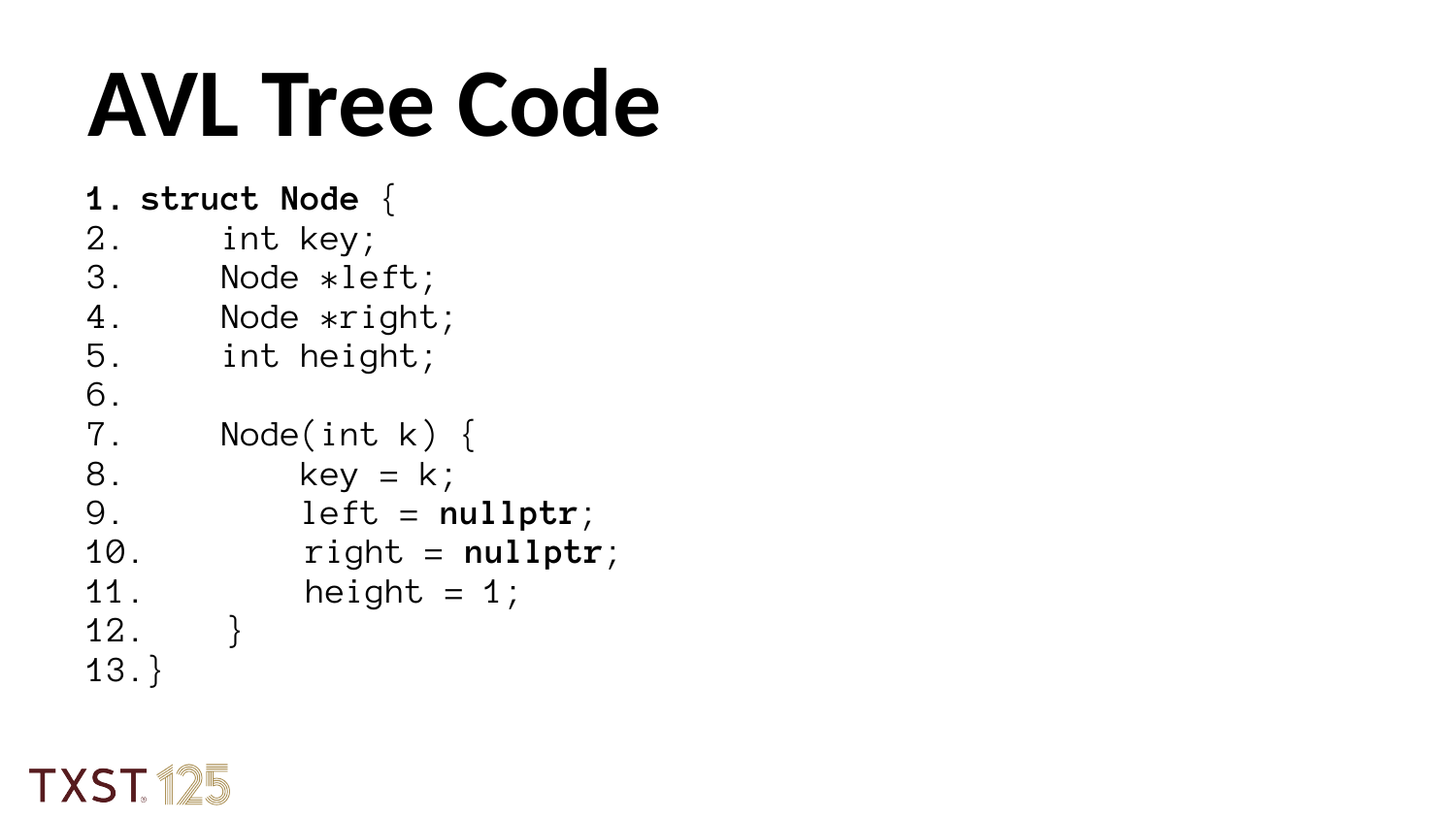

AVL Tree Code
struct Node {
    int key;
    Node *left;
    Node *right;
    int height;

    Node(int k) {
        key = k;
        left = nullptr;
        right = nullptr;
        height = 1;
    }
}